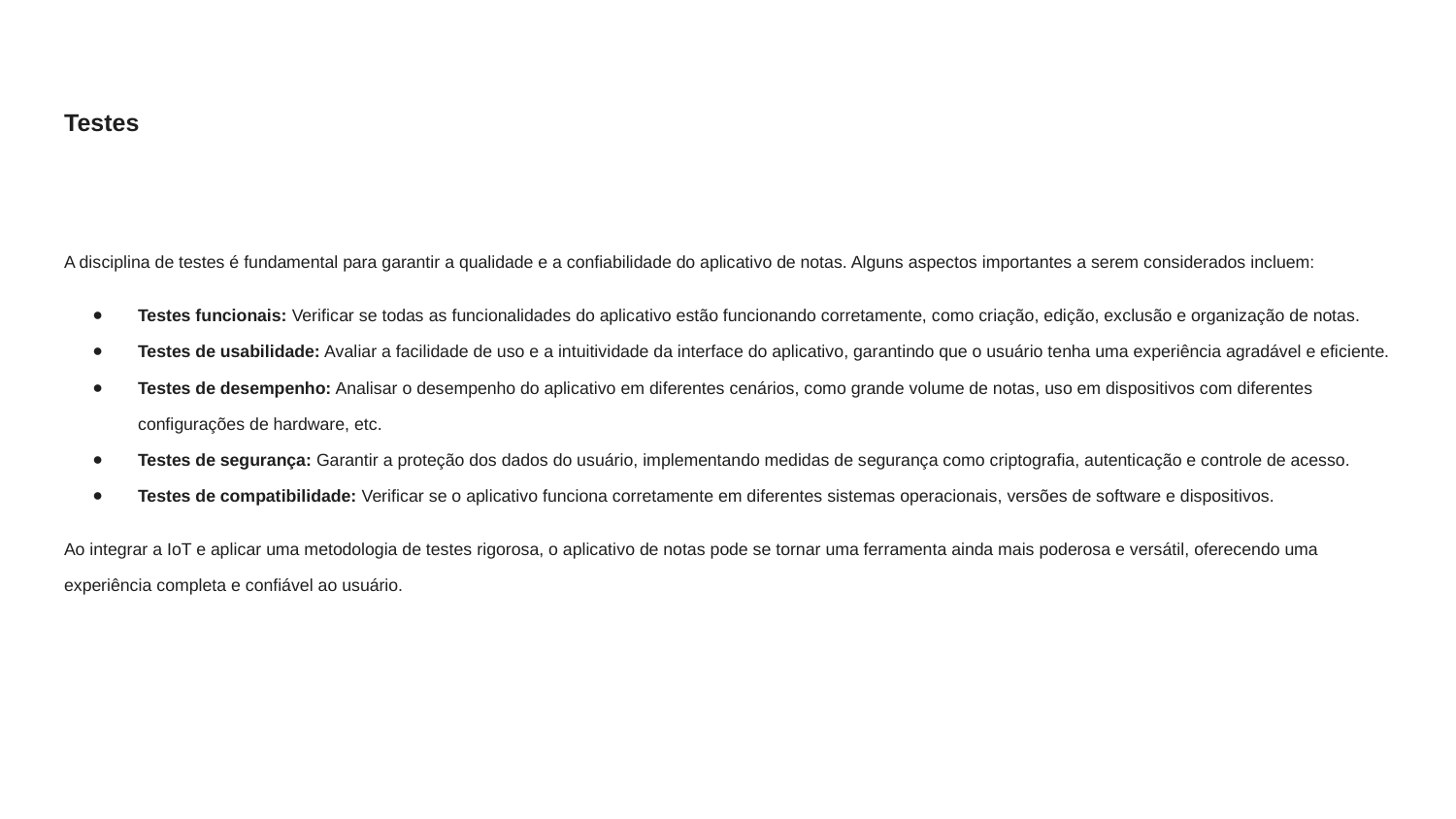

# Testes

A disciplina de testes é fundamental para garantir a qualidade e a confiabilidade do aplicativo de notas. Alguns aspectos importantes a serem considerados incluem:
Testes funcionais: Verificar se todas as funcionalidades do aplicativo estão funcionando corretamente, como criação, edição, exclusão e organização de notas.
Testes de usabilidade: Avaliar a facilidade de uso e a intuitividade da interface do aplicativo, garantindo que o usuário tenha uma experiência agradável e eficiente.
Testes de desempenho: Analisar o desempenho do aplicativo em diferentes cenários, como grande volume de notas, uso em dispositivos com diferentes configurações de hardware, etc.
Testes de segurança: Garantir a proteção dos dados do usuário, implementando medidas de segurança como criptografia, autenticação e controle de acesso.
Testes de compatibilidade: Verificar se o aplicativo funciona corretamente em diferentes sistemas operacionais, versões de software e dispositivos.
Ao integrar a IoT e aplicar uma metodologia de testes rigorosa, o aplicativo de notas pode se tornar uma ferramenta ainda mais poderosa e versátil, oferecendo uma experiência completa e confiável ao usuário.